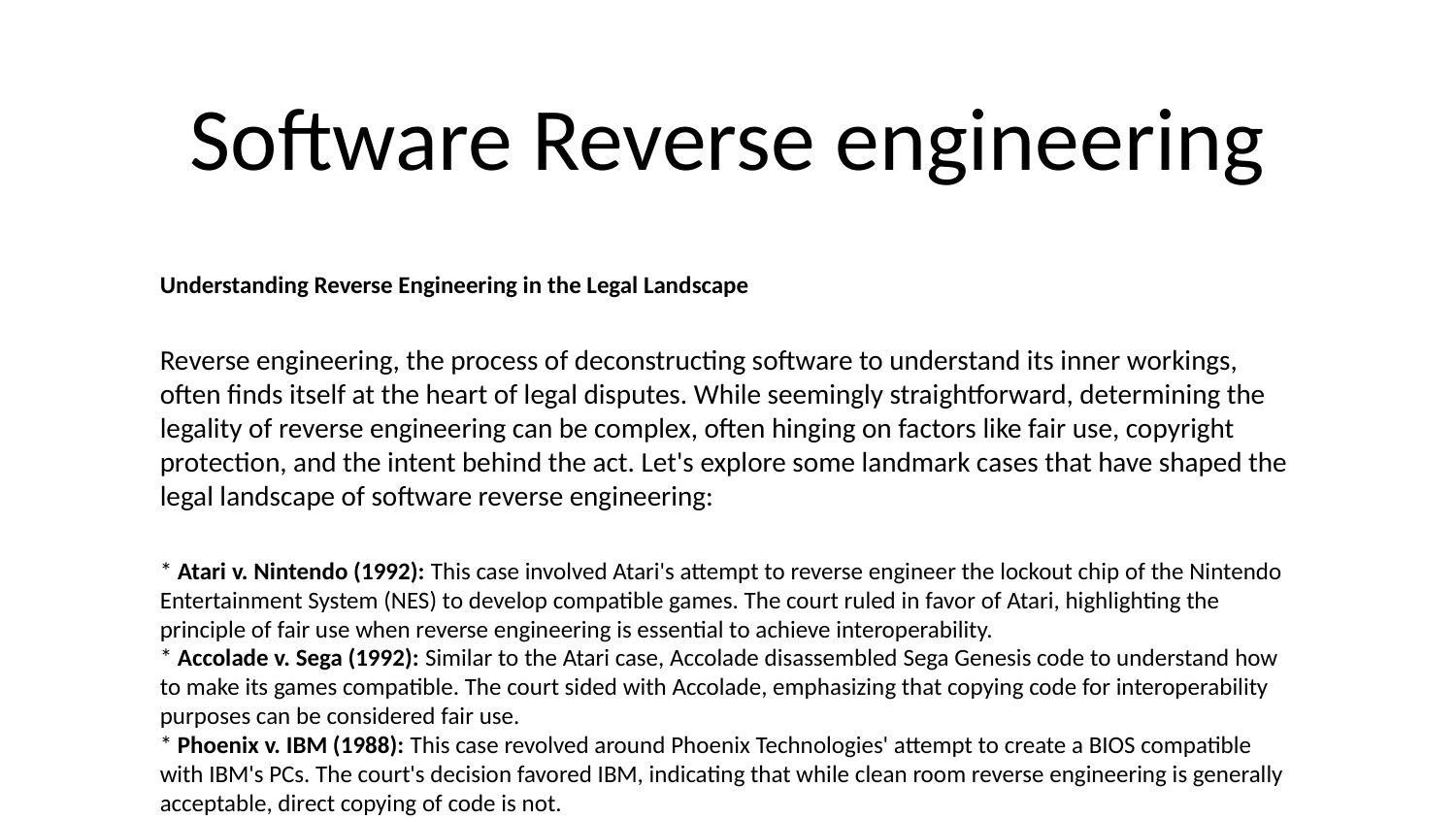

# Software Reverse engineering

Understanding Reverse Engineering in the Legal Landscape

Reverse engineering, the process of deconstructing software to understand its inner workings, often finds itself at the heart of legal disputes. While seemingly straightforward, determining the legality of reverse engineering can be complex, often hinging on factors like fair use, copyright protection, and the intent behind the act. Let's explore some landmark cases that have shaped the legal landscape of software reverse engineering:

* Atari v. Nintendo (1992): This case involved Atari's attempt to reverse engineer the lockout chip of the Nintendo Entertainment System (NES) to develop compatible games. The court ruled in favor of Atari, highlighting the principle of fair use when reverse engineering is essential to achieve interoperability.
* Accolade v. Sega (1992): Similar to the Atari case, Accolade disassembled Sega Genesis code to understand how to make its games compatible. The court sided with Accolade, emphasizing that copying code for interoperability purposes can be considered fair use.
* Phoenix v. IBM (1988): This case revolved around Phoenix Technologies' attempt to create a BIOS compatible with IBM's PCs. The court's decision favored IBM, indicating that while clean room reverse engineering is generally acceptable, direct copying of code is not.
* Connectix v. Sony (1999): Connectix sought to develop a PlayStation emulator for Macintosh computers. Despite Sony's claims of copyright infringement, the court ruled in Connectix's favor, citing fair use as the primary justification for reverse engineering.

These cases illustrate the challenges in definitively determining the legality of reverse engineering. The \